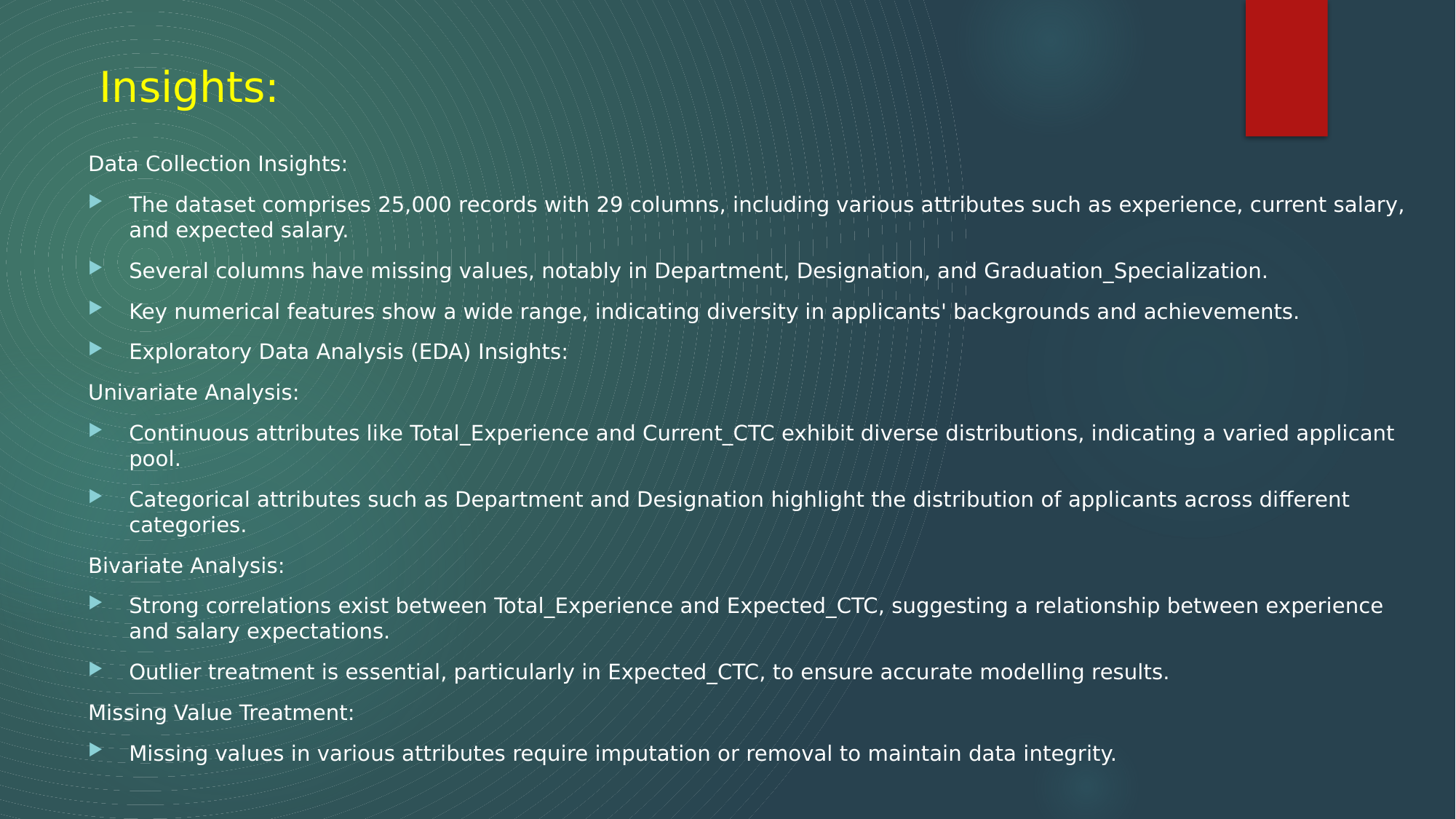

# Insights:
Data Collection Insights:
The dataset comprises 25,000 records with 29 columns, including various attributes such as experience, current salary, and expected salary.
Several columns have missing values, notably in Department, Designation, and Graduation_Specialization.
Key numerical features show a wide range, indicating diversity in applicants' backgrounds and achievements.
Exploratory Data Analysis (EDA) Insights:
Univariate Analysis:
Continuous attributes like Total_Experience and Current_CTC exhibit diverse distributions, indicating a varied applicant pool.
Categorical attributes such as Department and Designation highlight the distribution of applicants across different categories.
Bivariate Analysis:
Strong correlations exist between Total_Experience and Expected_CTC, suggesting a relationship between experience and salary expectations.
Outlier treatment is essential, particularly in Expected_CTC, to ensure accurate modelling results.
Missing Value Treatment:
Missing values in various attributes require imputation or removal to maintain data integrity.